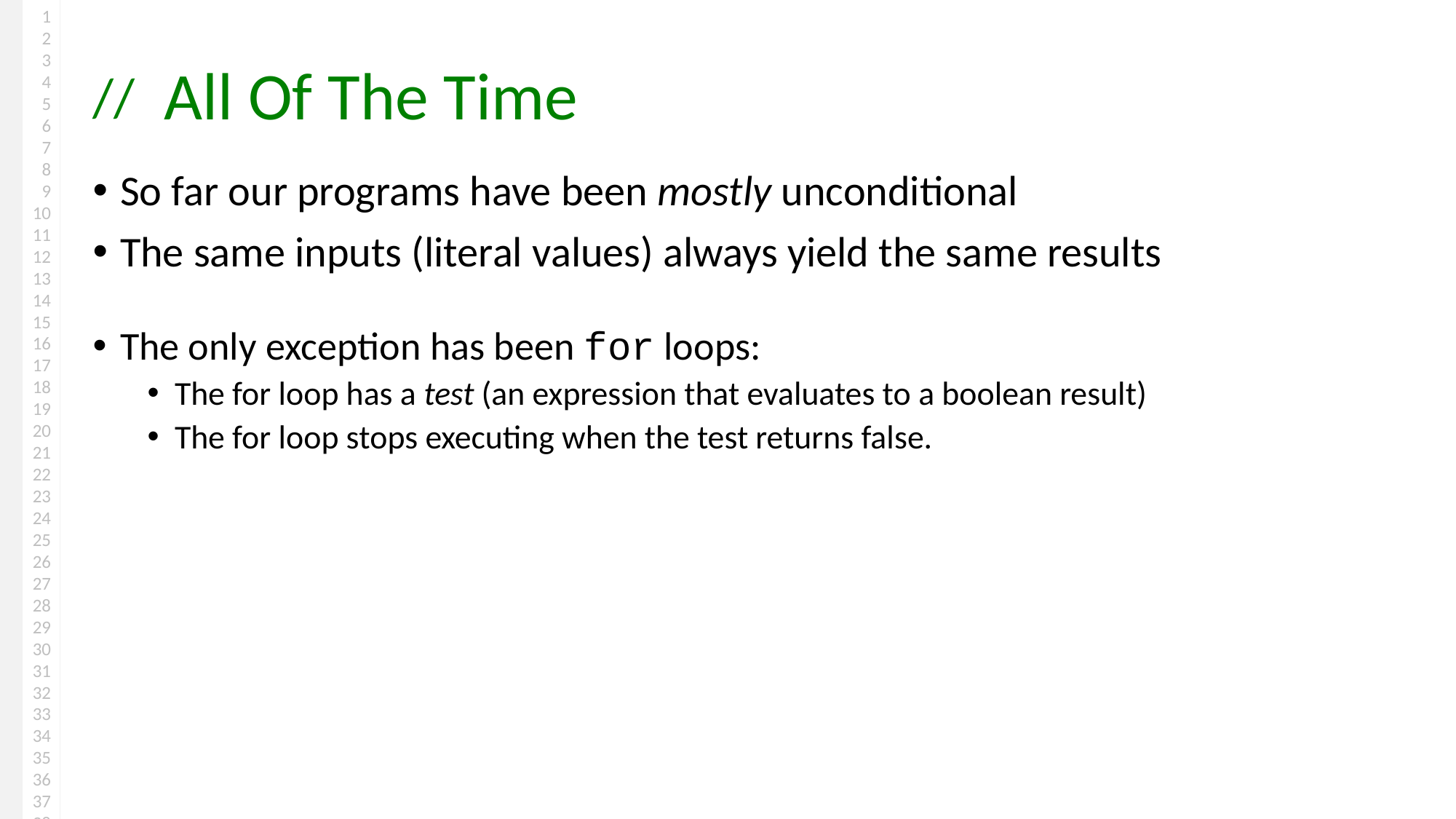

# All Of The Time
So far our programs have been mostly unconditional
The same inputs (literal values) always yield the same results

The only exception has been for loops:
The for loop has a test (an expression that evaluates to a boolean result)
The for loop stops executing when the test returns false.